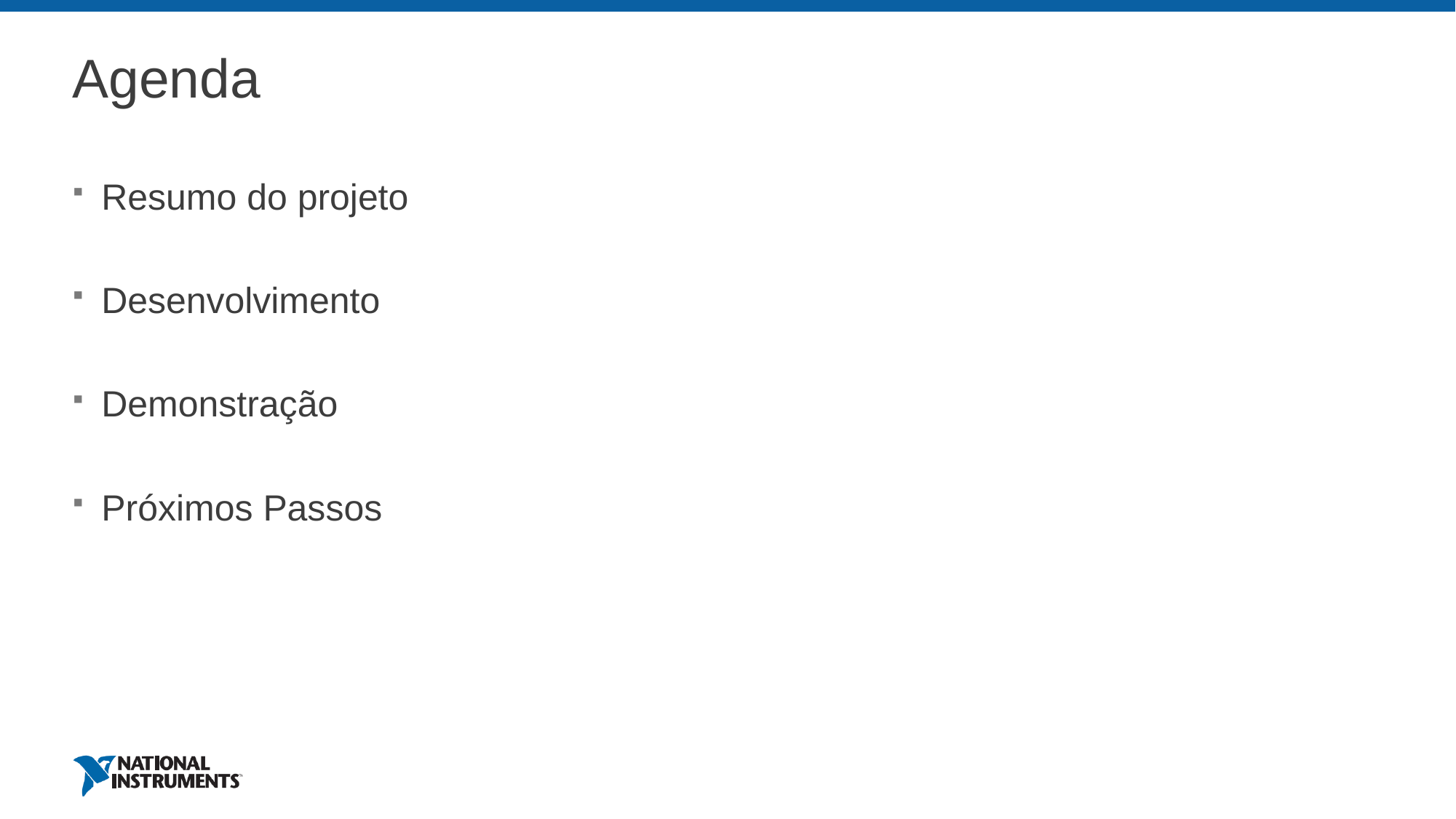

# Agenda

Resumo do projeto

Desenvolvimento

Demonstração

Próximos Passos